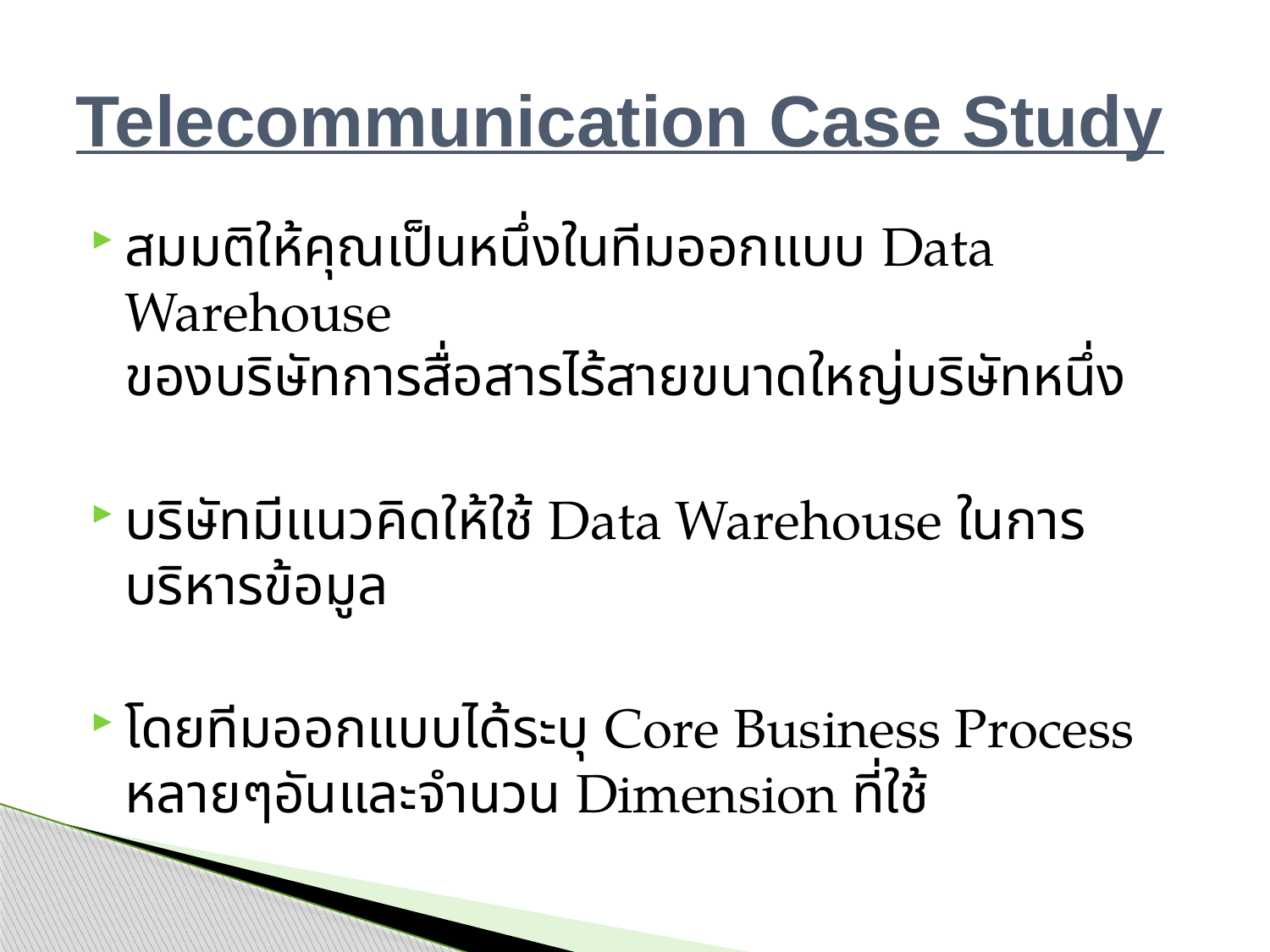

# Telecommunication Case Study
สมมติให้คุณเป็นหนึ่งในทีมออกแบบ Data Warehouse
ของบริษัทการสื่อสารไร้สายขนาดใหญ่บริษัทหนึ่ง

บริษัทมีแนวคิดให้ใช้ Data Warehouse ในการบริหารข้อมูล

โดยทีมออกแบบได้ระบุ Core Business Process
หลายๆอันและจำนวน Dimension ที่ใช้